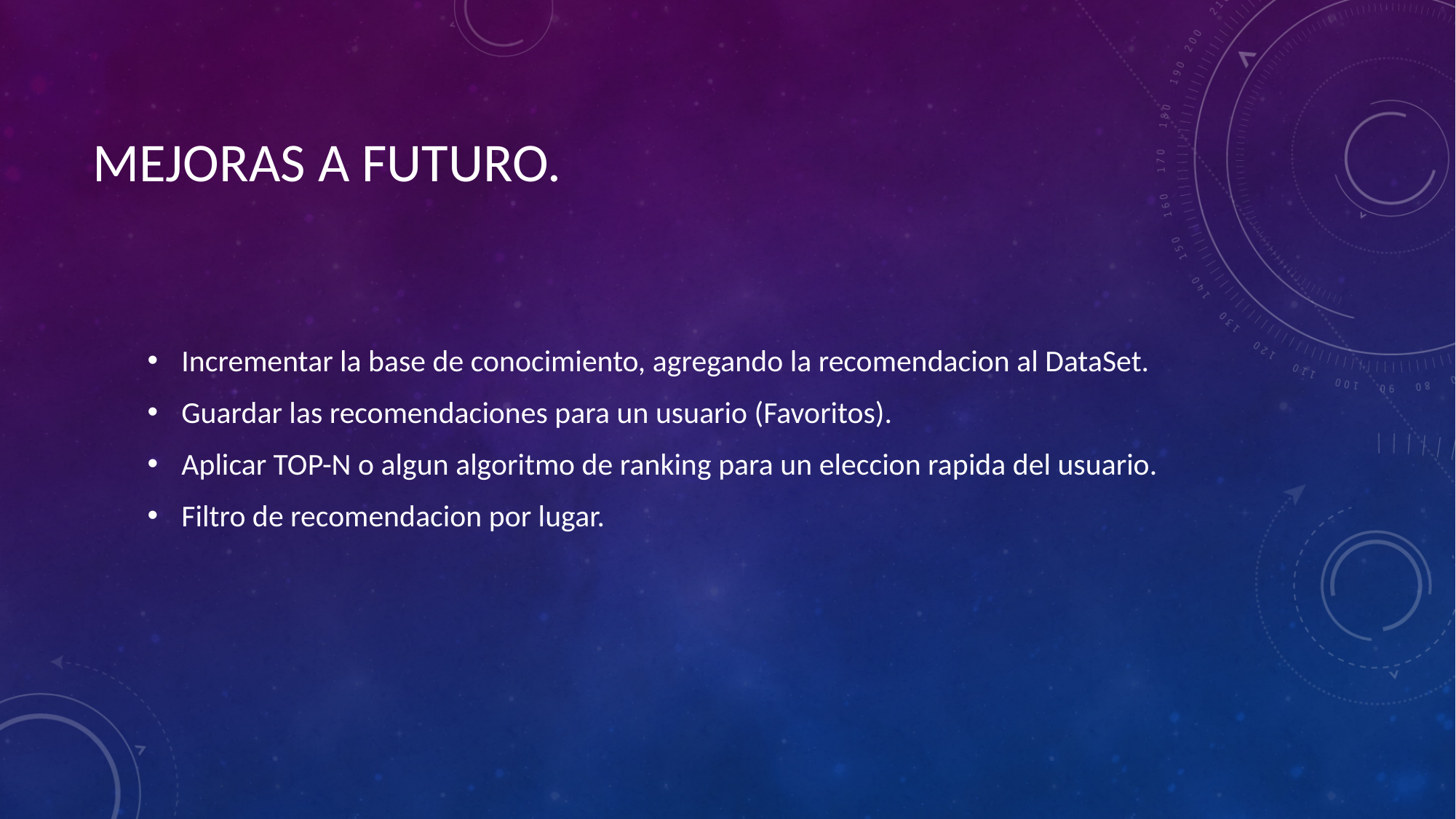

# Mejoras a futuro.
Incrementar la base de conocimiento, agregando la recomendacion al DataSet.
Guardar las recomendaciones para un usuario (Favoritos).
Aplicar TOP-N o algun algoritmo de ranking para un eleccion rapida del usuario.
Filtro de recomendacion por lugar.